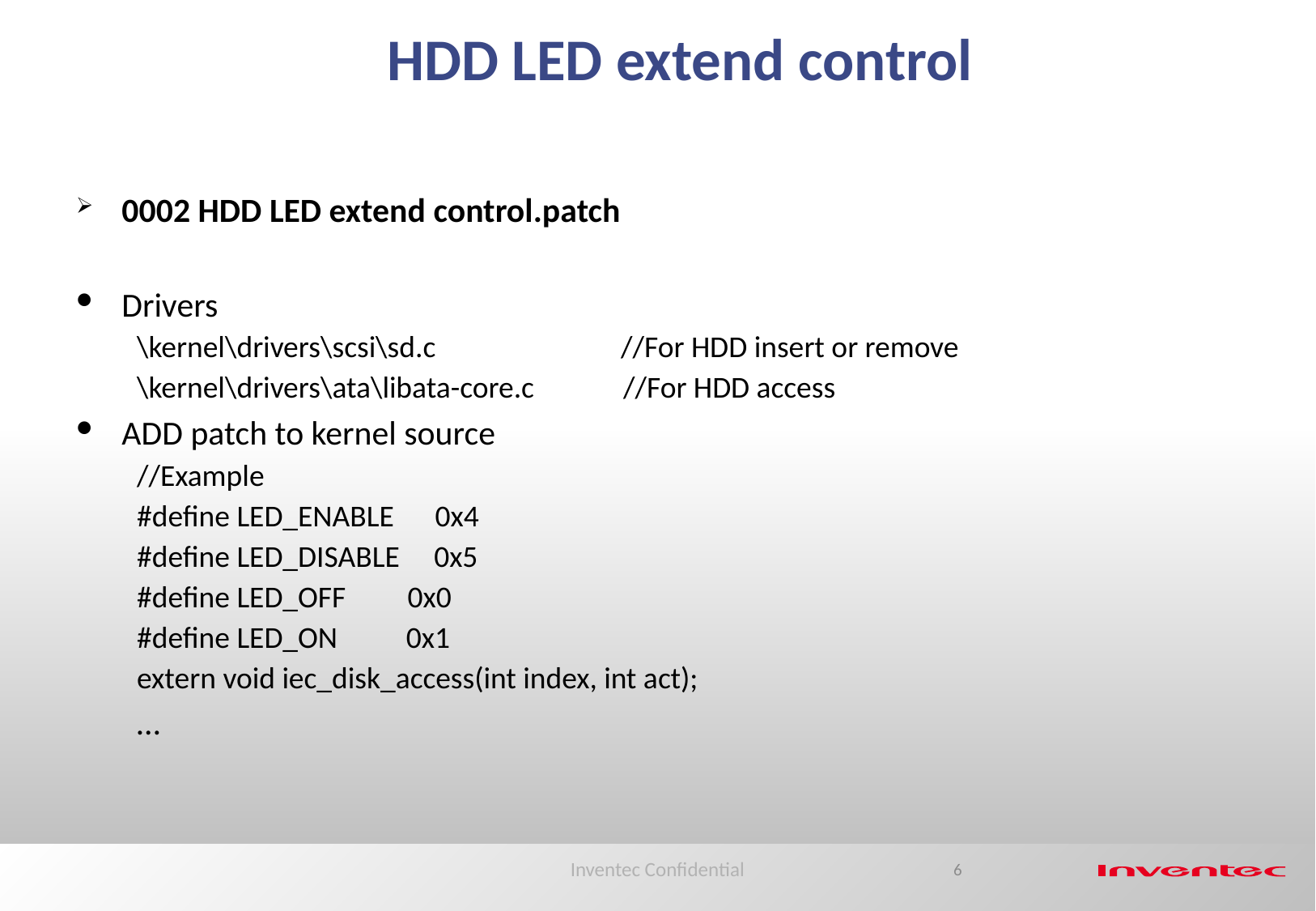

HDD LED extend control

0002 HDD LED extend control.patch

Drivers
\kernel\drivers\scsi\sd.c                           //For HDD insert or remove
\kernel\drivers\ata\libata-core.c             //For HDD access
ADD patch to kernel source
//Example
#define LED_ENABLE      0x4
#define LED_DISABLE     0x5
#define LED_OFF         0x0
#define LED_ON          0x1
extern void iec_disk_access(int index, int act);
…

Inventec Confidential
6